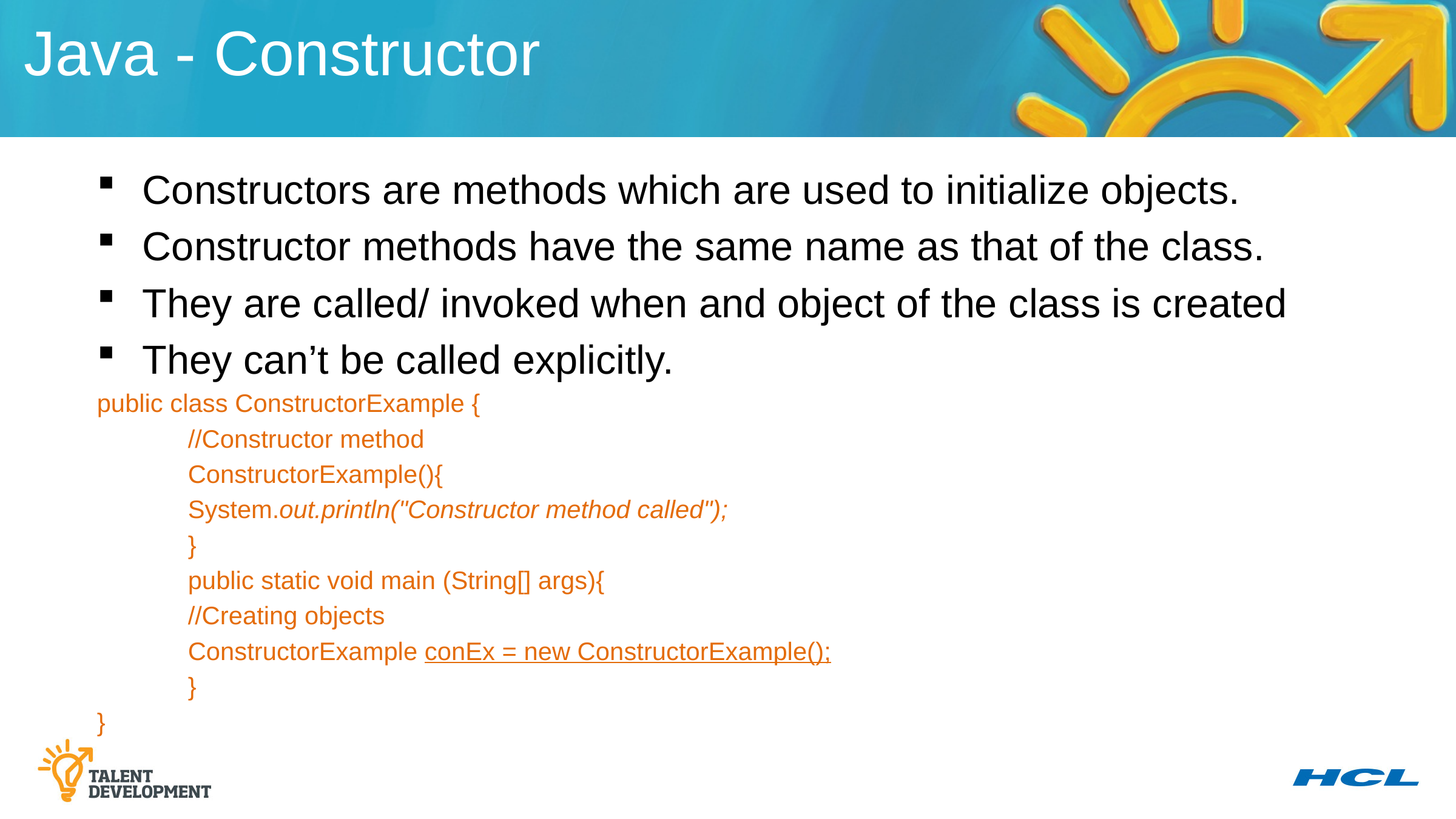

Java - Constructor
Constructors are methods which are used to initialize objects.
Constructor methods have the same name as that of the class.
They are called/ invoked when and object of the class is created
They can’t be called explicitly.
public class ConstructorExample {
	//Constructor method
	ConstructorExample(){
	System.out.println("Constructor method called");
	}
	public static void main (String[] args){
	//Creating objects
	ConstructorExample conEx = new ConstructorExample();
	}
}